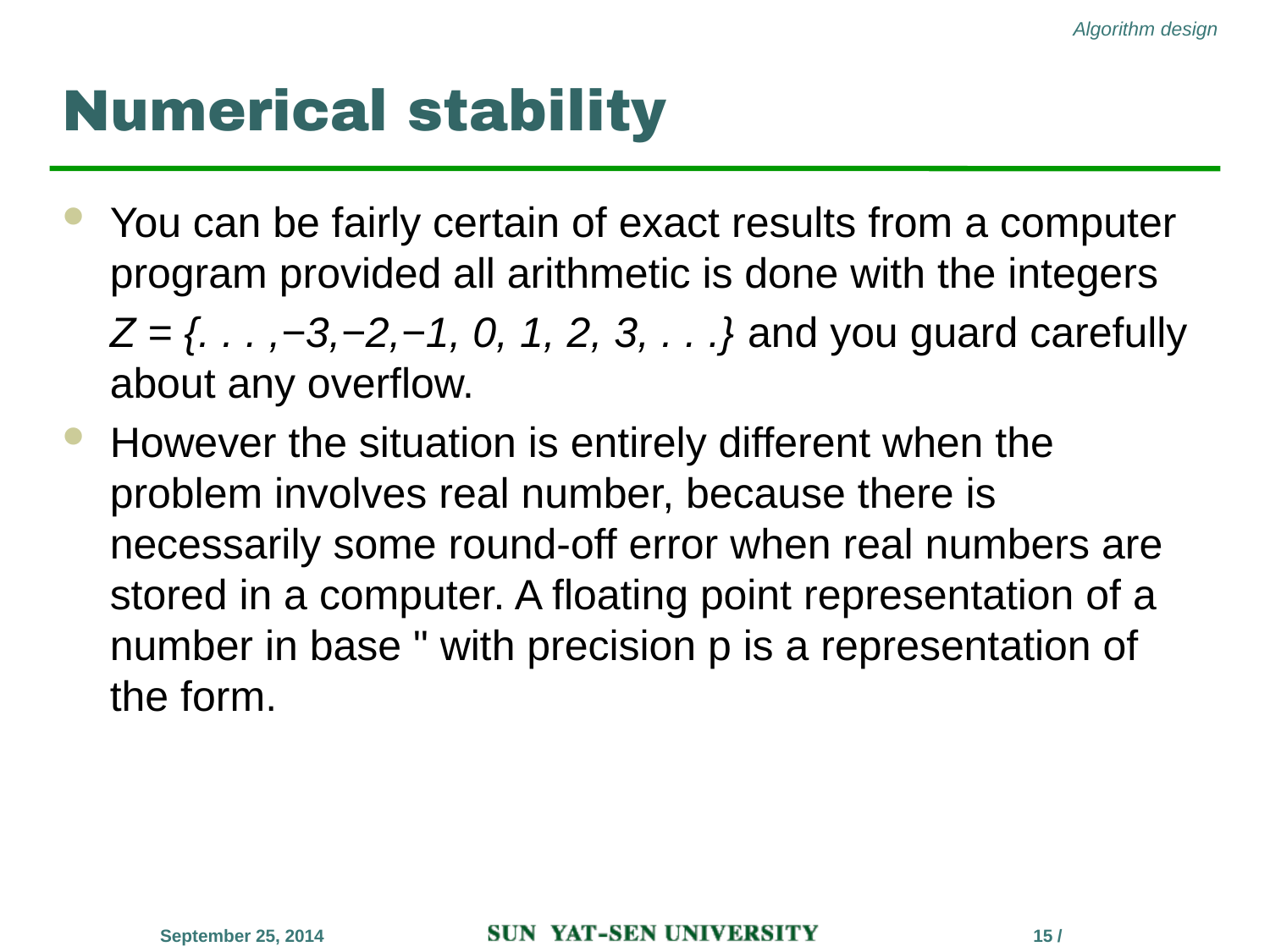

# Numerical stability
You can be fairly certain of exact results from a computer program provided all arithmetic is done with the integers
	Z = {. . . ,−3,−2,−1, 0, 1, 2, 3, . . .} and you guard carefully about any overflow.
However the situation is entirely different when the problem involves real number, because there is necessarily some round-off error when real numbers are stored in a computer. A floating point representation of a number in base " with precision p is a representation of the form.